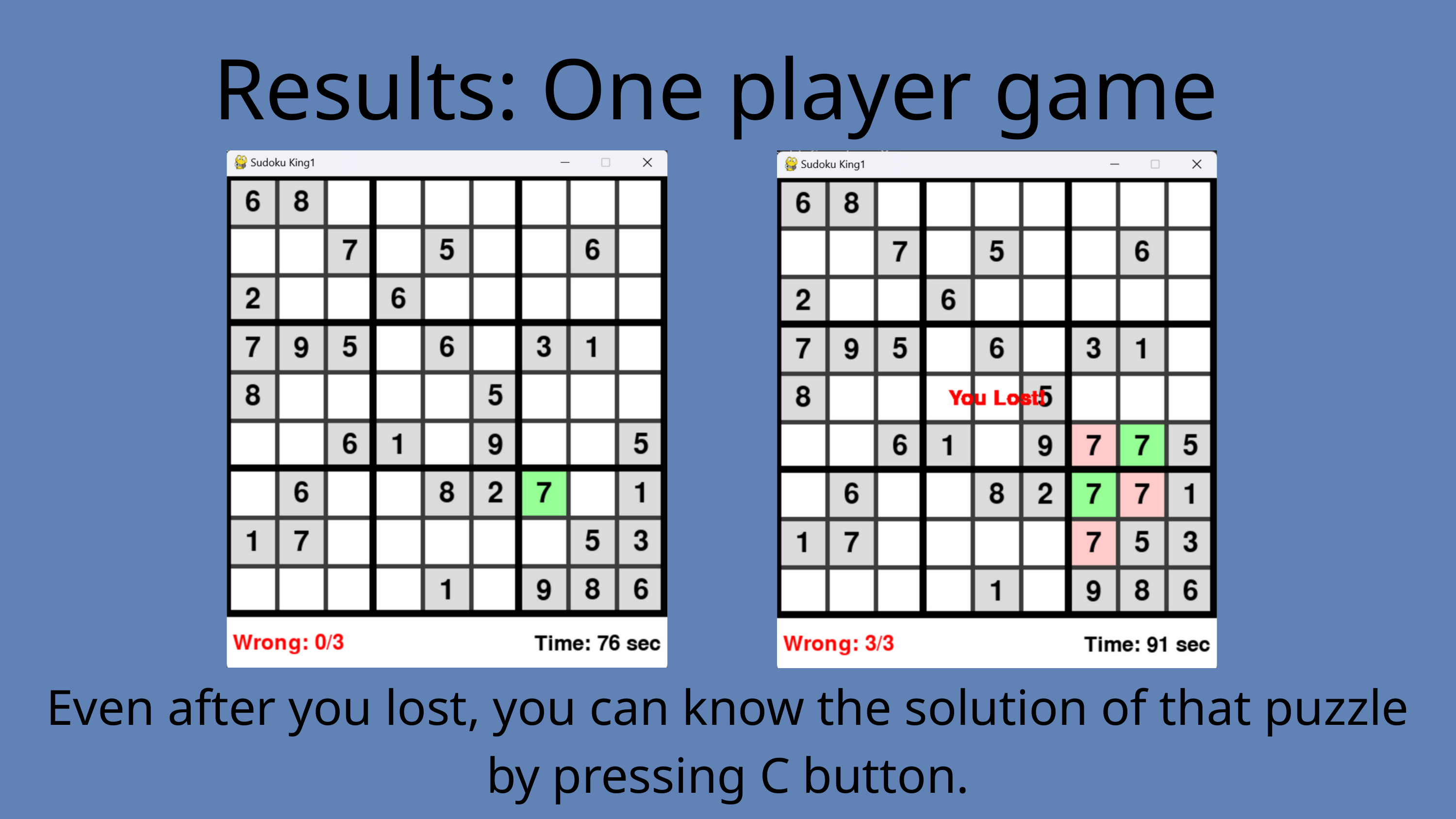

Results: One player game

Even after you lost, you can know the solution of that puzzle by pressing C button.